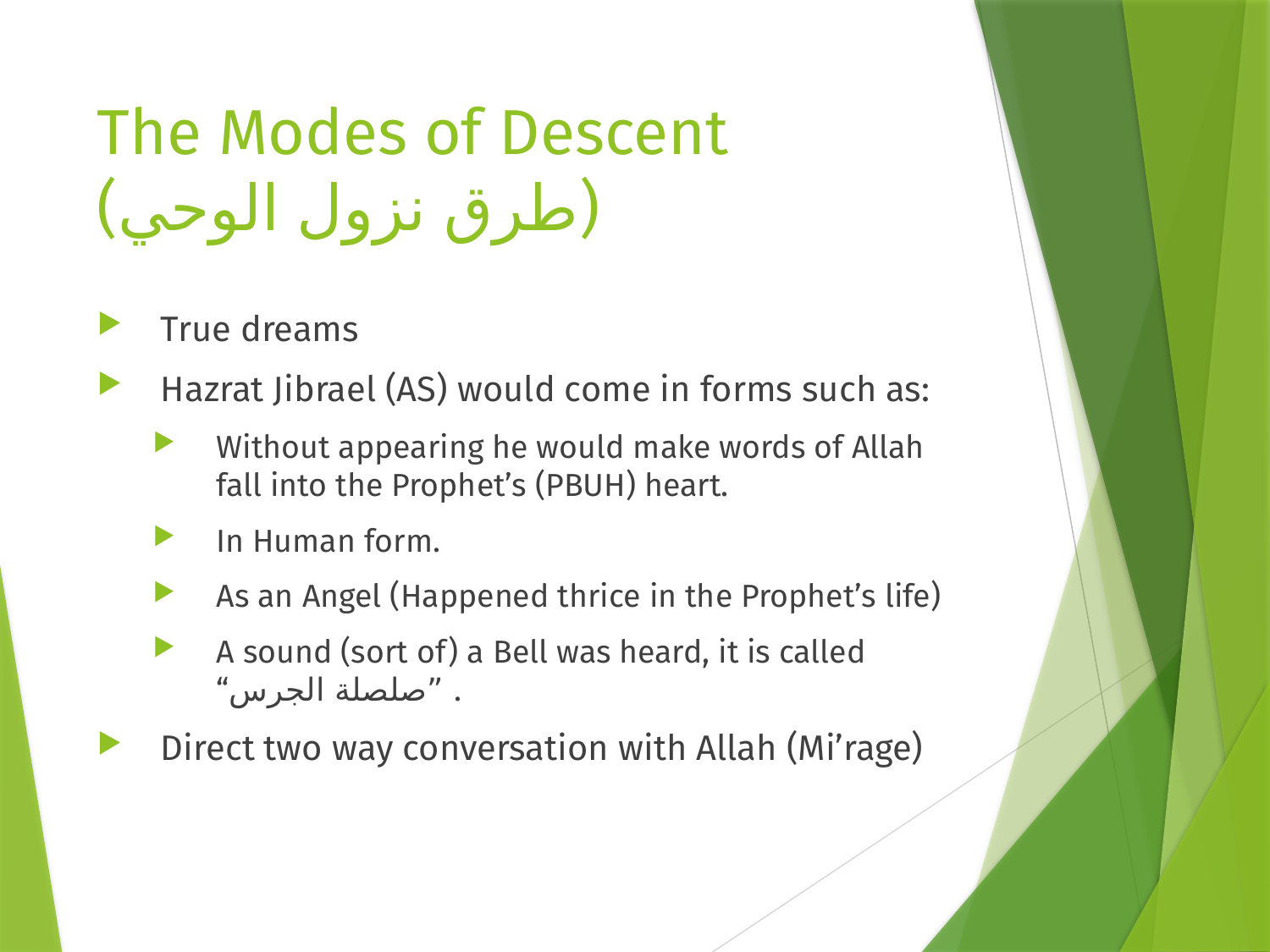

# The Modes of Descent 	(طرق نزول الوحي)
True dreams
Hazrat Jibrael (AS) would come in forms such as:
Without appearing he would make words of Allah fall into the Prophet’s (PBUH) heart.
In Human form.
As an Angel (Happened thrice in the Prophet’s life)
A sound (sort of) a Bell was heard, it is called “صلصلة الجرس” .
Direct two way conversation with Allah (Mi’rage)